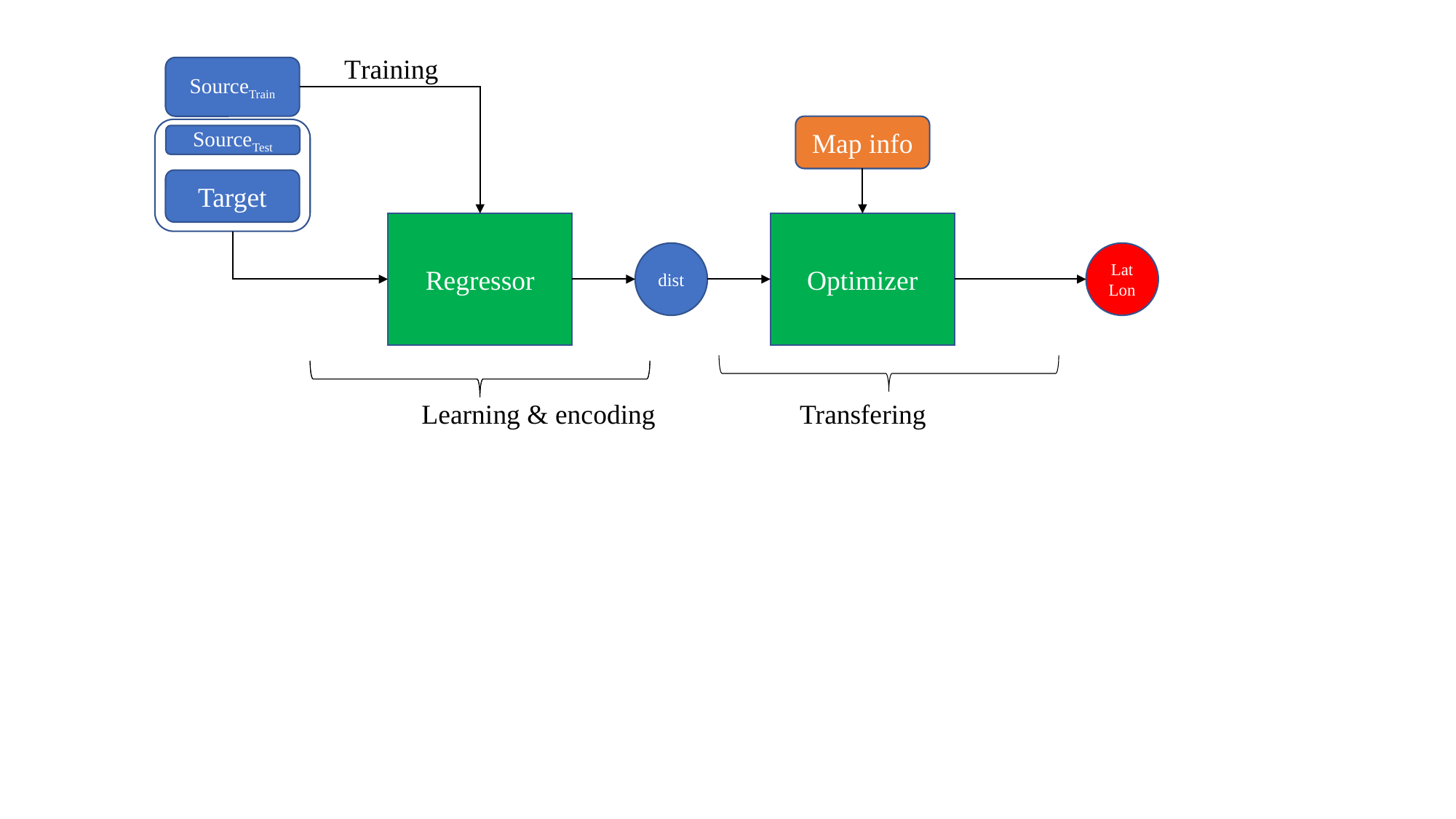

Training
SourceTrain

SourceTest
Target
Map info

Regressor
Optimizer
Lat
Lon
dist
Learning & encoding                     Transfering